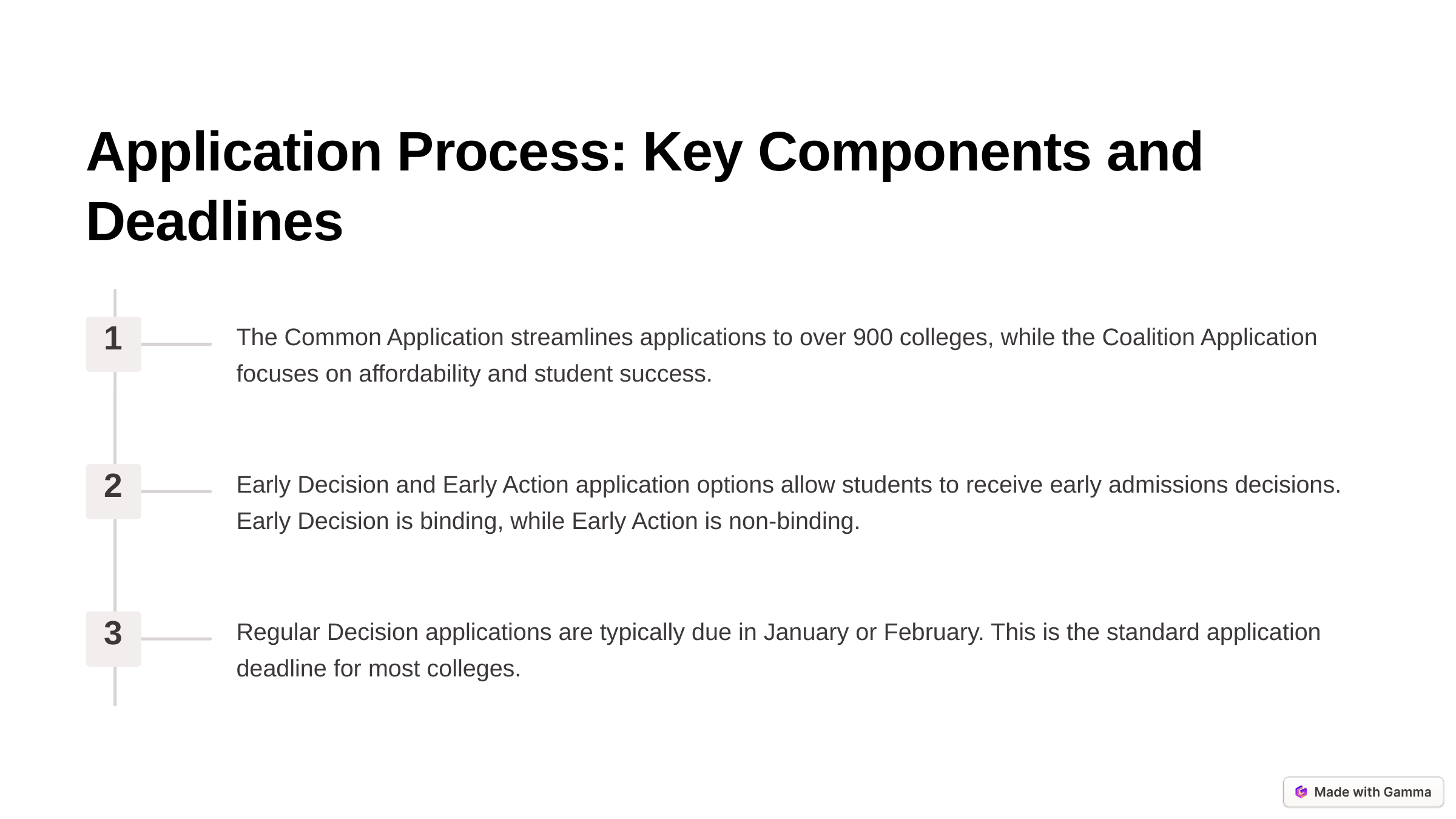

Application Process: Key Components and Deadlines

The Common Application streamlines applications to over 900 colleges, while the Coalition Application focuses on affordability and student success.

1

Early Decision and Early Action application options allow students to receive early admissions decisions. Early Decision is binding, while Early Action is non-binding.

2

Regular Decision applications are typically due in January or February. This is the standard application deadline for most colleges.

3